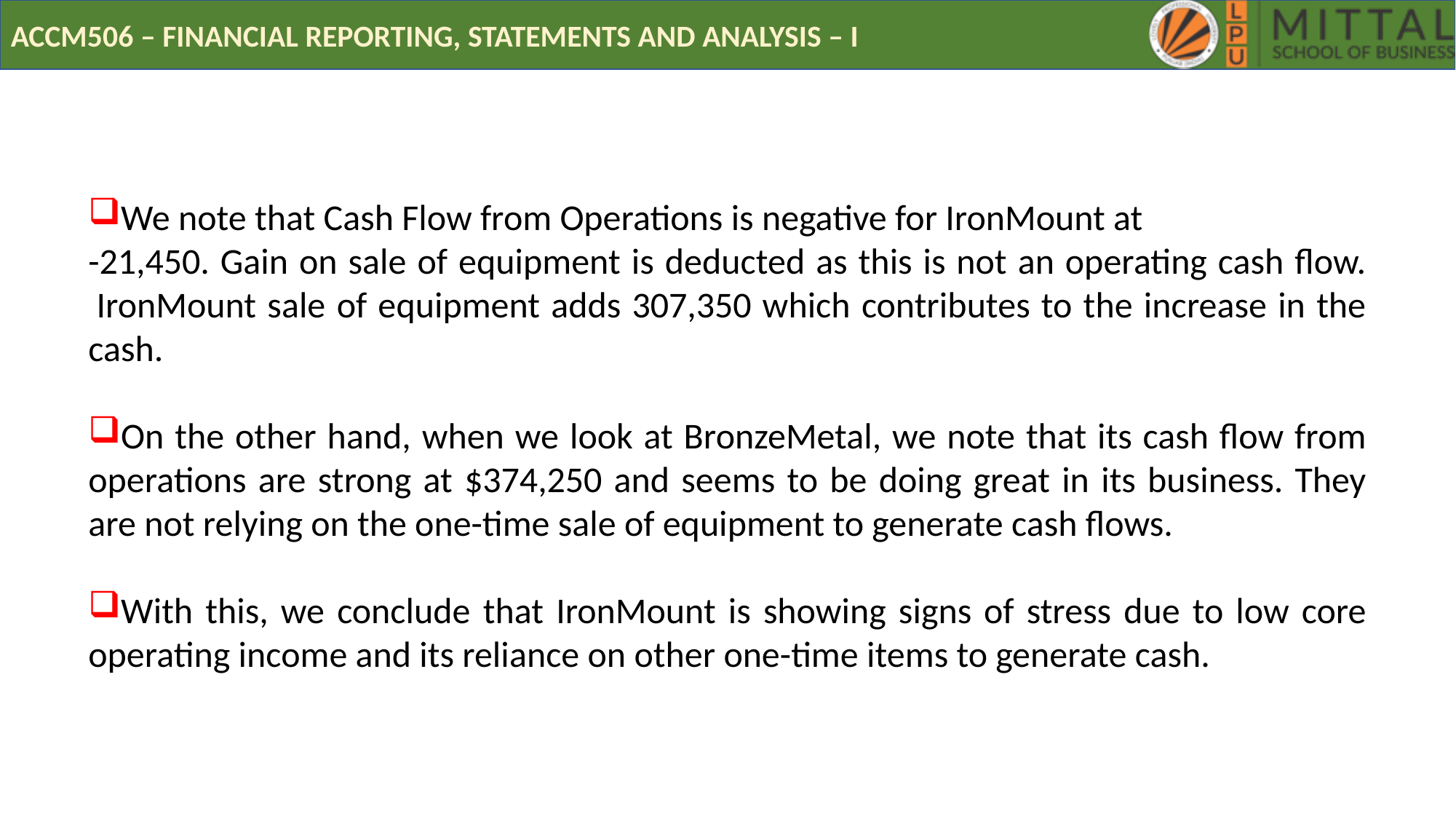

We note that Cash Flow from Operations is negative for IronMount at
-21,450. Gain on sale of equipment is deducted as this is not an operating cash flow.  IronMount sale of equipment adds 307,350 which contributes to the increase in the cash.

On the other hand, when we look at BronzeMetal, we note that its cash flow from operations are strong at $374,250 and seems to be doing great in its business. They are not relying on the one-time sale of equipment to generate cash flows.

With this, we conclude that IronMount is showing signs of stress due to low core operating income and its reliance on other one-time items to generate cash.